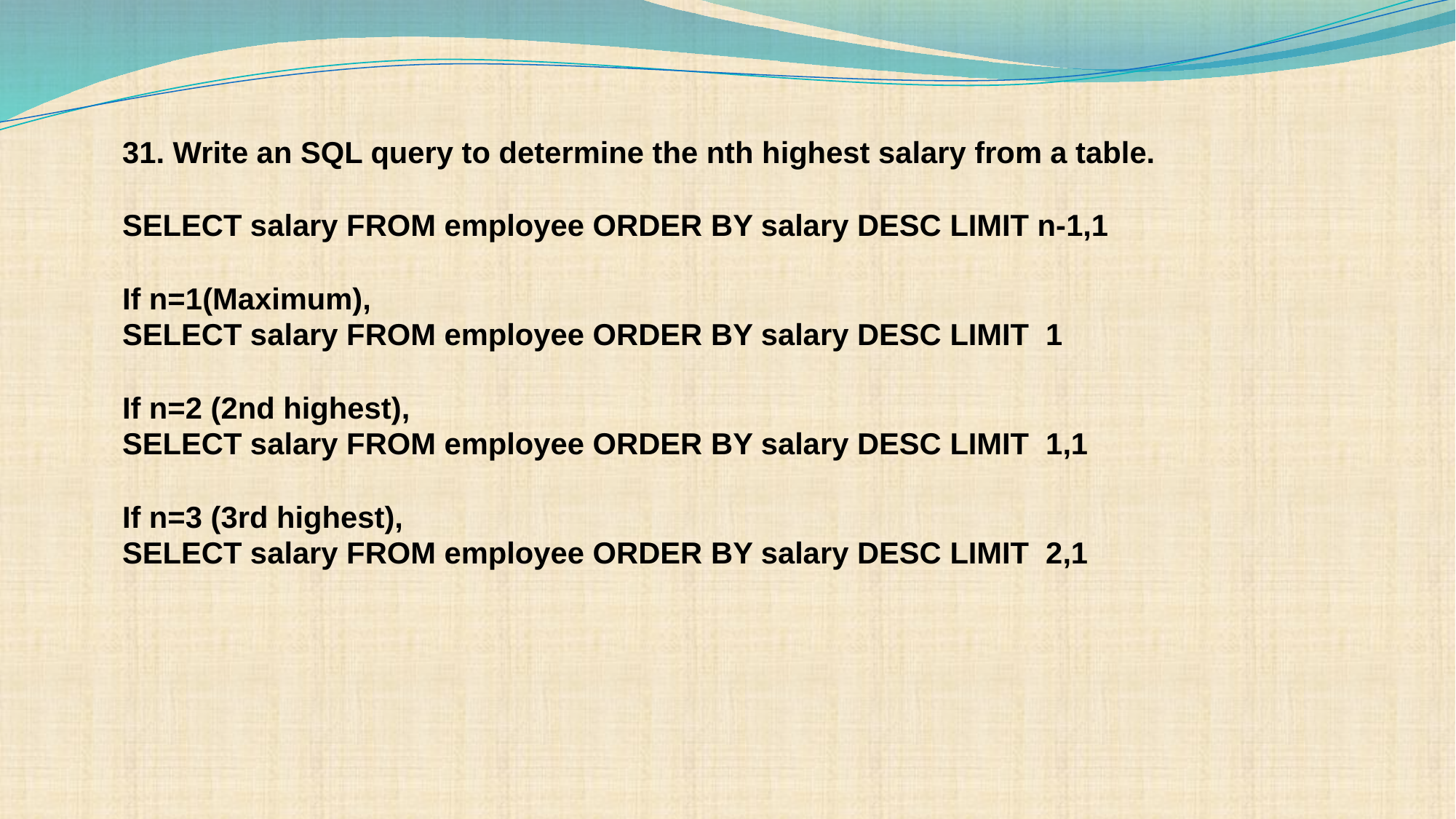

#
31. Write an SQL query to determine the nth highest salary from a table.

SELECT salary FROM employee ORDER BY salary DESC LIMIT n-1,1

If n=1(Maximum),
SELECT salary FROM employee ORDER BY salary DESC LIMIT  1

If n=2 (2nd highest),
SELECT salary FROM employee ORDER BY salary DESC LIMIT  1,1

If n=3 (3rd highest),
SELECT salary FROM employee ORDER BY salary DESC LIMIT  2,1